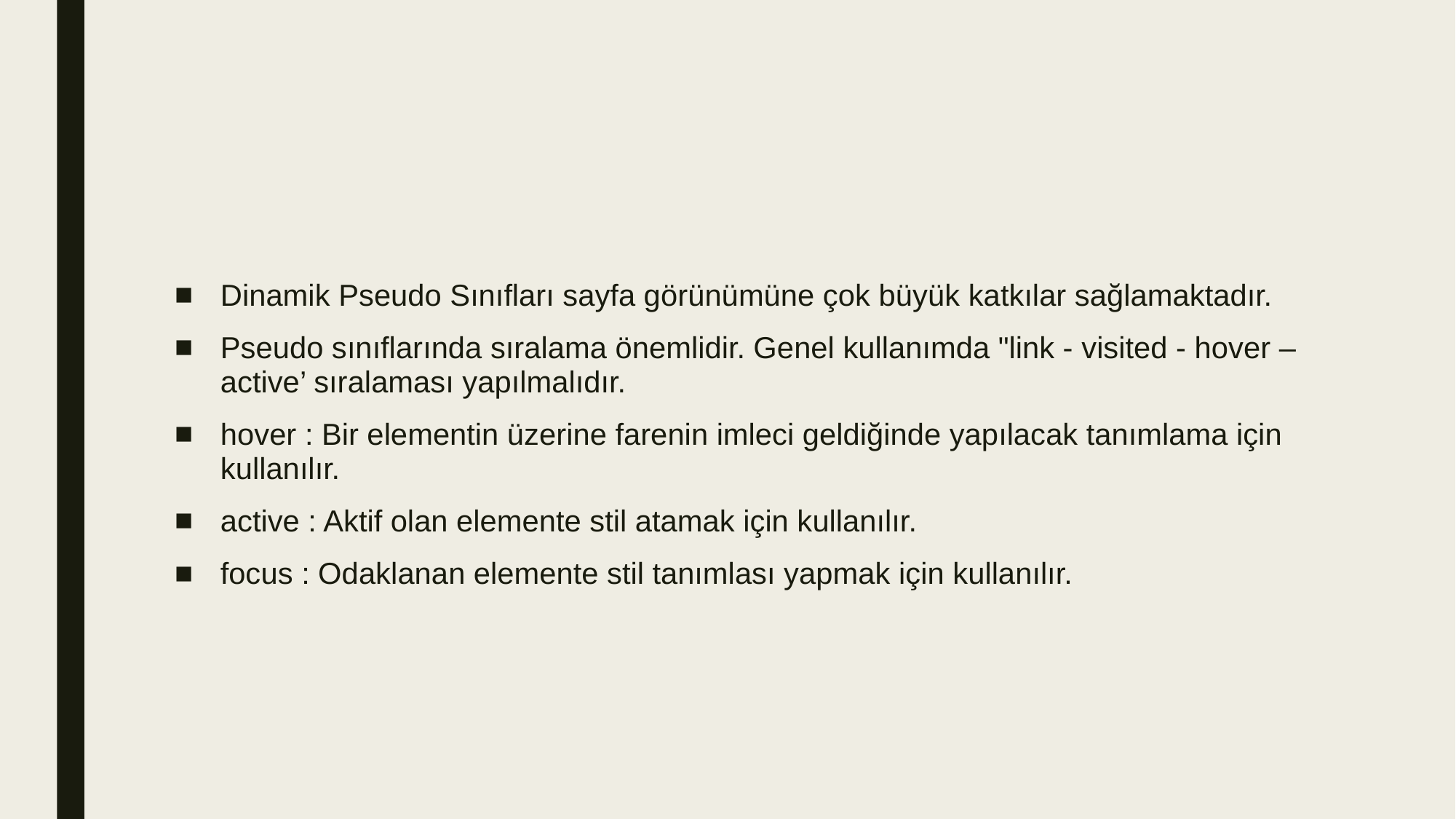

#
Dinamik Pseudo Sınıfları sayfa görünümüne çok büyük katkılar sağlamaktadır.
Pseudo sınıflarında sıralama önemlidir. Genel kullanımda "link - visited - hover – active’ sıralaması yapılmalıdır.
hover : Bir elementin üzerine farenin imleci geldiğinde yapılacak tanımlama için kullanılır.
active : Aktif olan elemente stil atamak için kullanılır.
focus : Odaklanan elemente stil tanımlası yapmak için kullanılır.